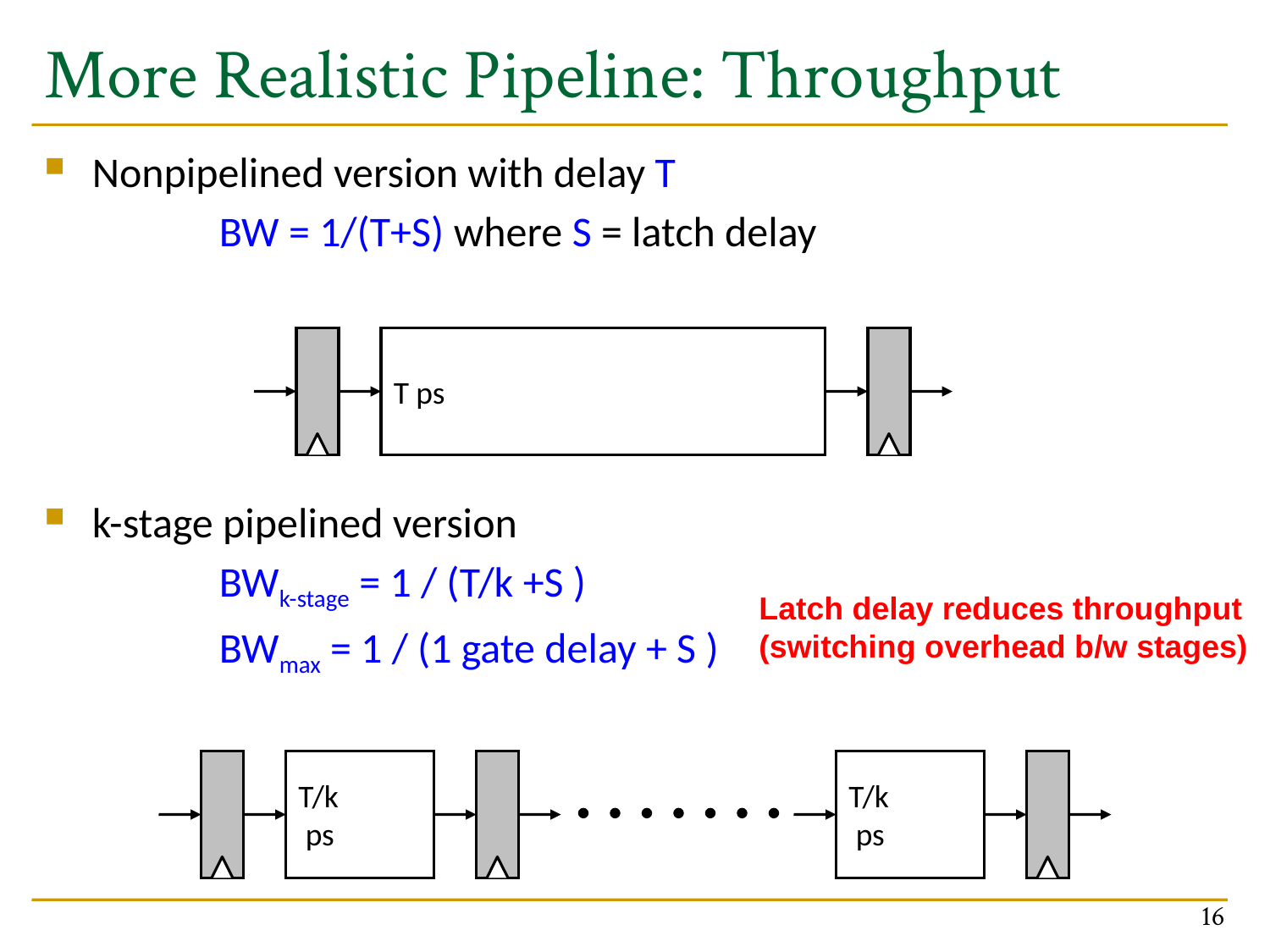

# More Realistic Pipeline: Throughput
Nonpipelined version with delay T
		BW = 1/(T+S) where S = latch delay

k-stage pipelined version
		BWk-stage = 1 / (T/k +S )
		BWmax = 1 / (1 gate delay + S )

T ps

Latch delay reduces throughput
(switching overhead b/w stages)

T/k
 ps

T/k
 ps

16